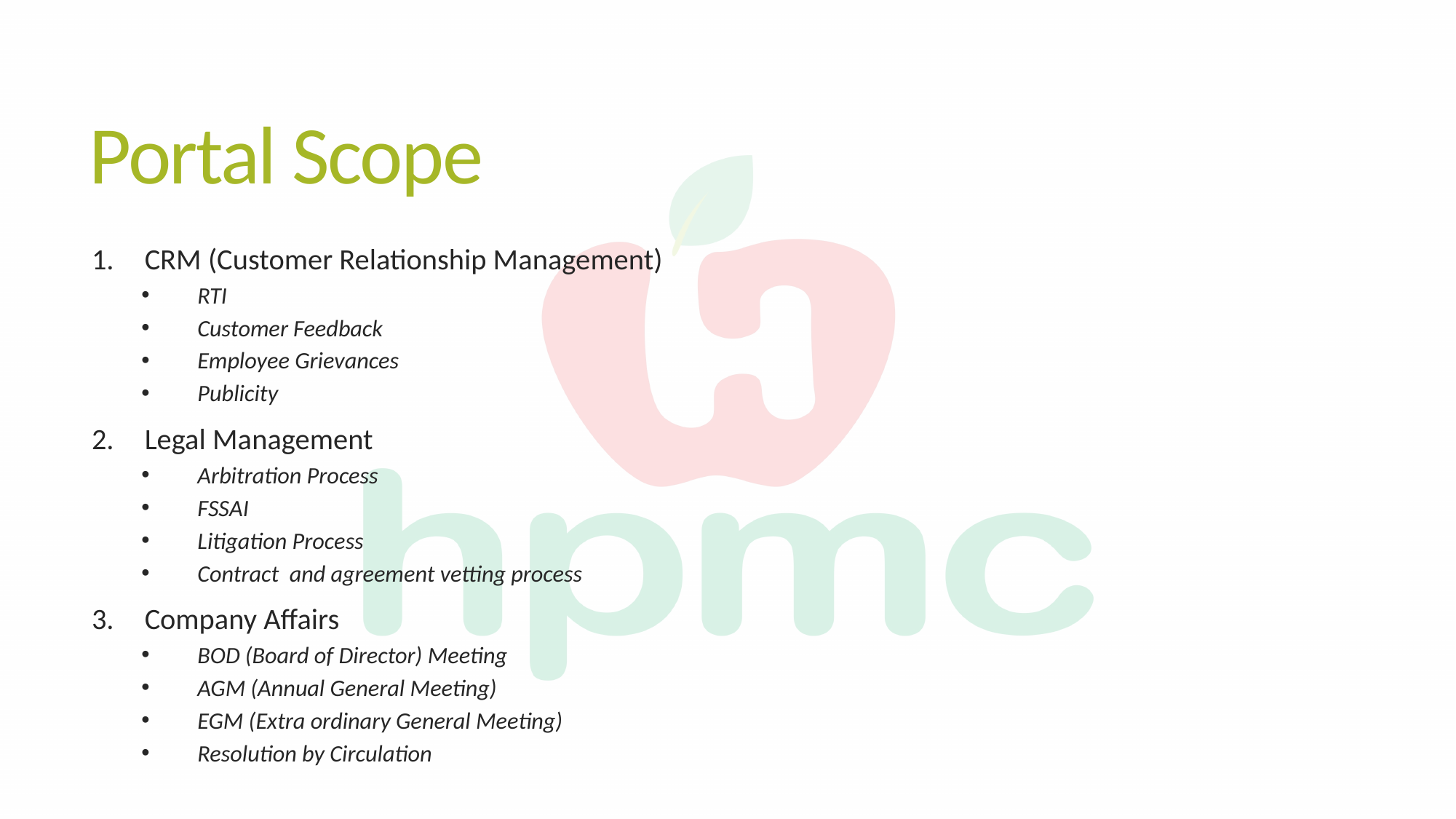

# Portal Scope
CRM (Customer Relationship Management)
RTI
Customer Feedback
Employee Grievances
Publicity
Legal Management
Arbitration Process
FSSAI
Litigation Process
Contract  and agreement vetting process
Company Affairs
BOD (Board of Director) Meeting
AGM (Annual General Meeting)
EGM (Extra ordinary General Meeting)
Resolution by Circulation